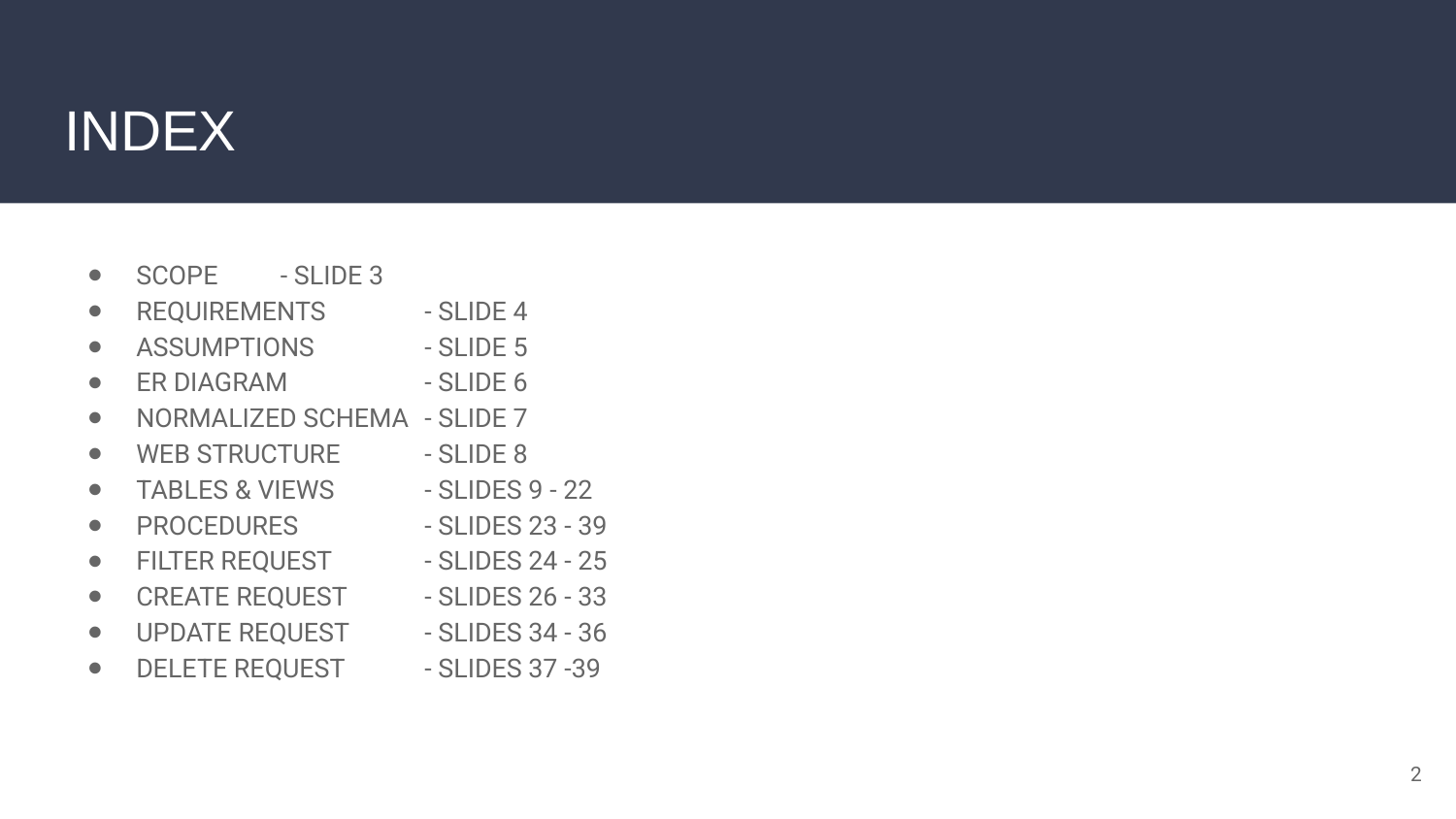

# INDEX
SCOPE 				- SLIDE 3
REQUIREMENTS 			- SLIDE 4
ASSUMPTIONS			- SLIDE 5
ER DIAGRAM			- SLIDE 6
NORMALIZED SCHEMA		- SLIDE 7
WEB STRUCTURE			- SLIDE 8
TABLES & VIEWS			- SLIDES 9 - 22
PROCEDURES 			- SLIDES 23 - 39
FILTER REQUEST			- SLIDES 24 - 25
CREATE REQUEST			- SLIDES 26 - 33
UPDATE REQUEST			- SLIDES 34 - 36
DELETE REQUEST 			- SLIDES 37 -39
2